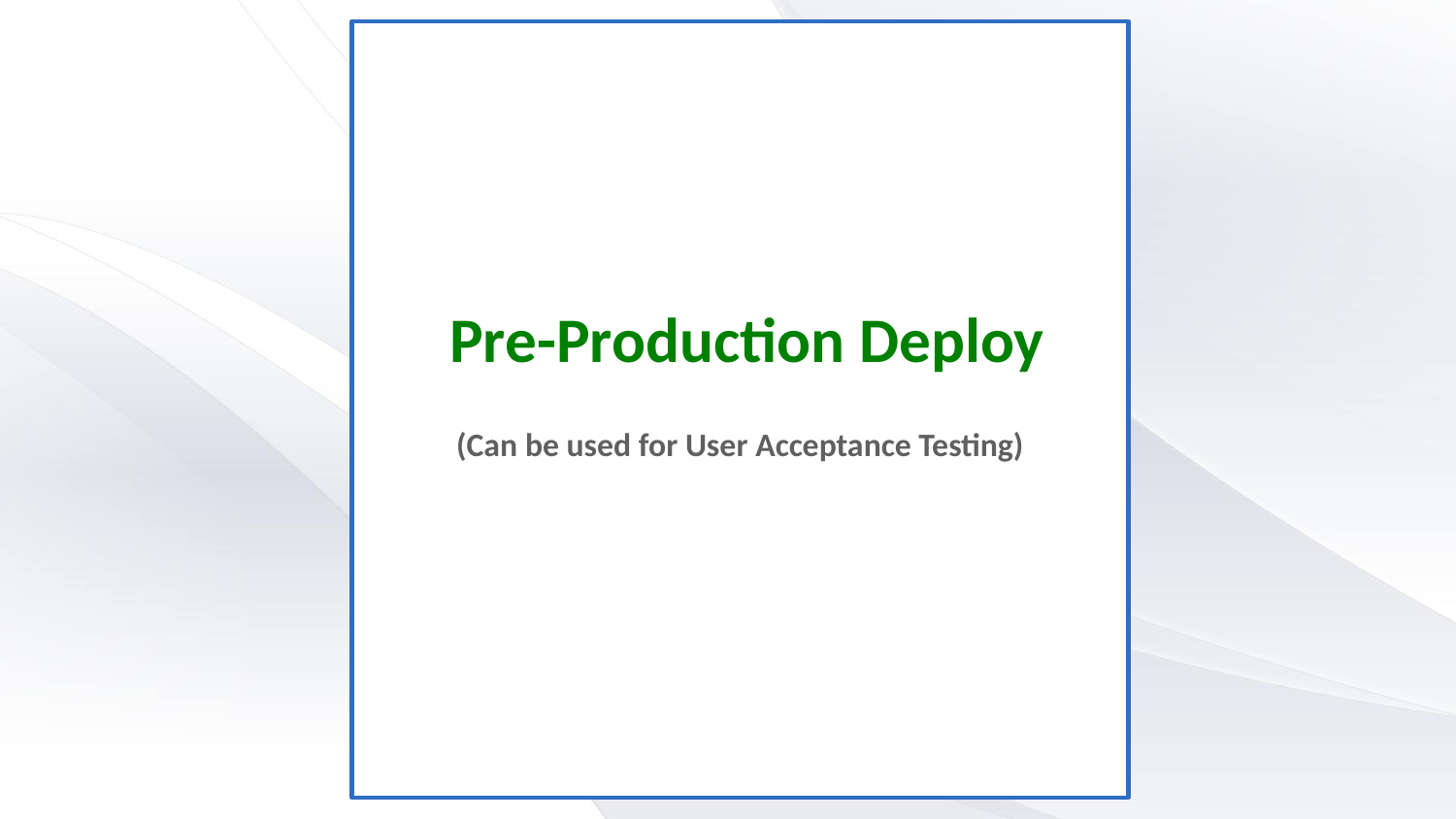

Pre-Production Deploy
(Can be used for User Acceptance Testing)